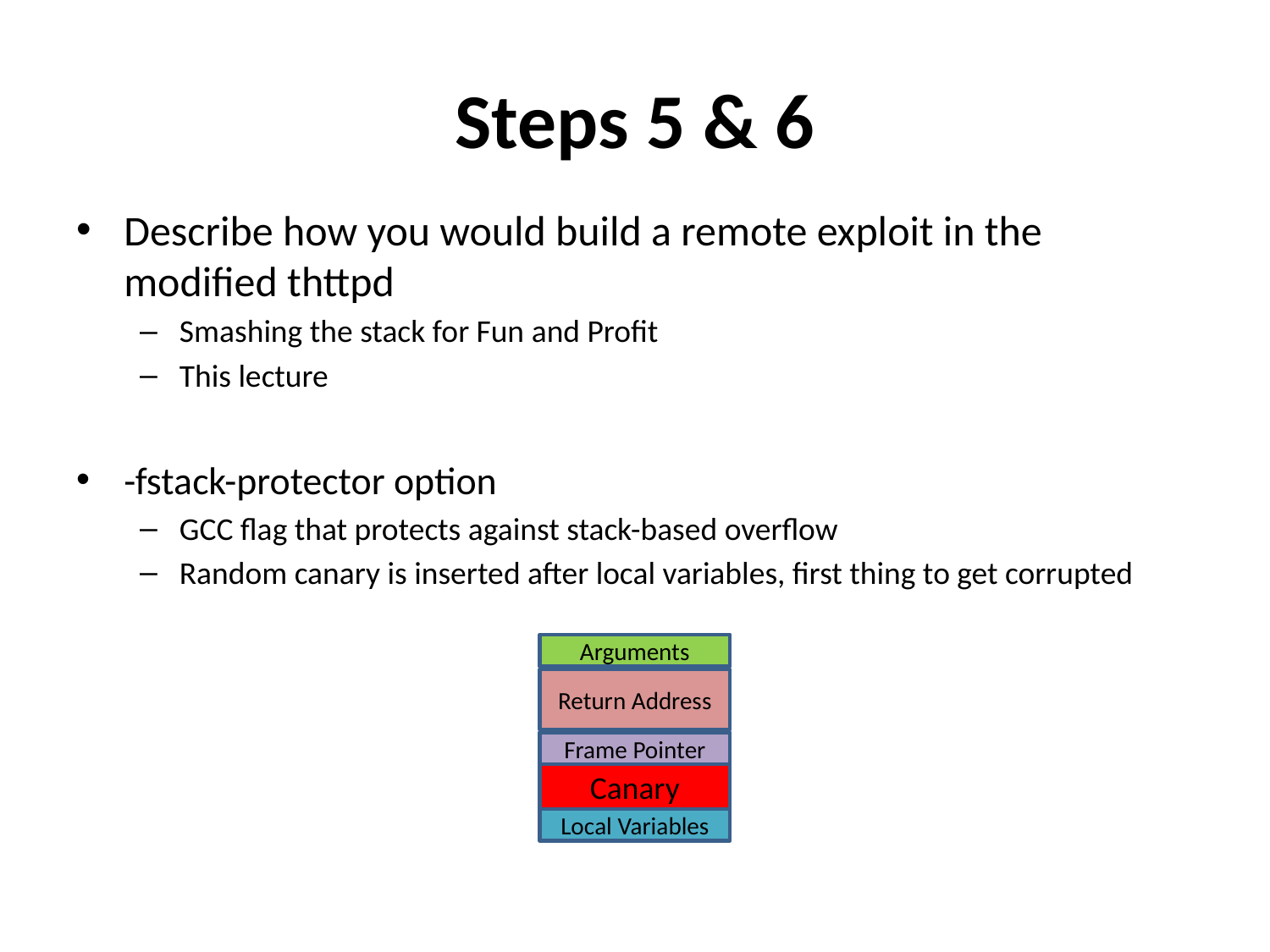

# Steps 5 & 6
Describe how you would build a remote exploit in the modified thttpd
Smashing the stack for Fun and Profit
This lecture

-fstack-protector option
GCC flag that protects against stack-based overflow
Random canary is inserted after local variables, first thing to get corrupted

Arguments
Return Address
Frame Pointer
Canary
Local Variables